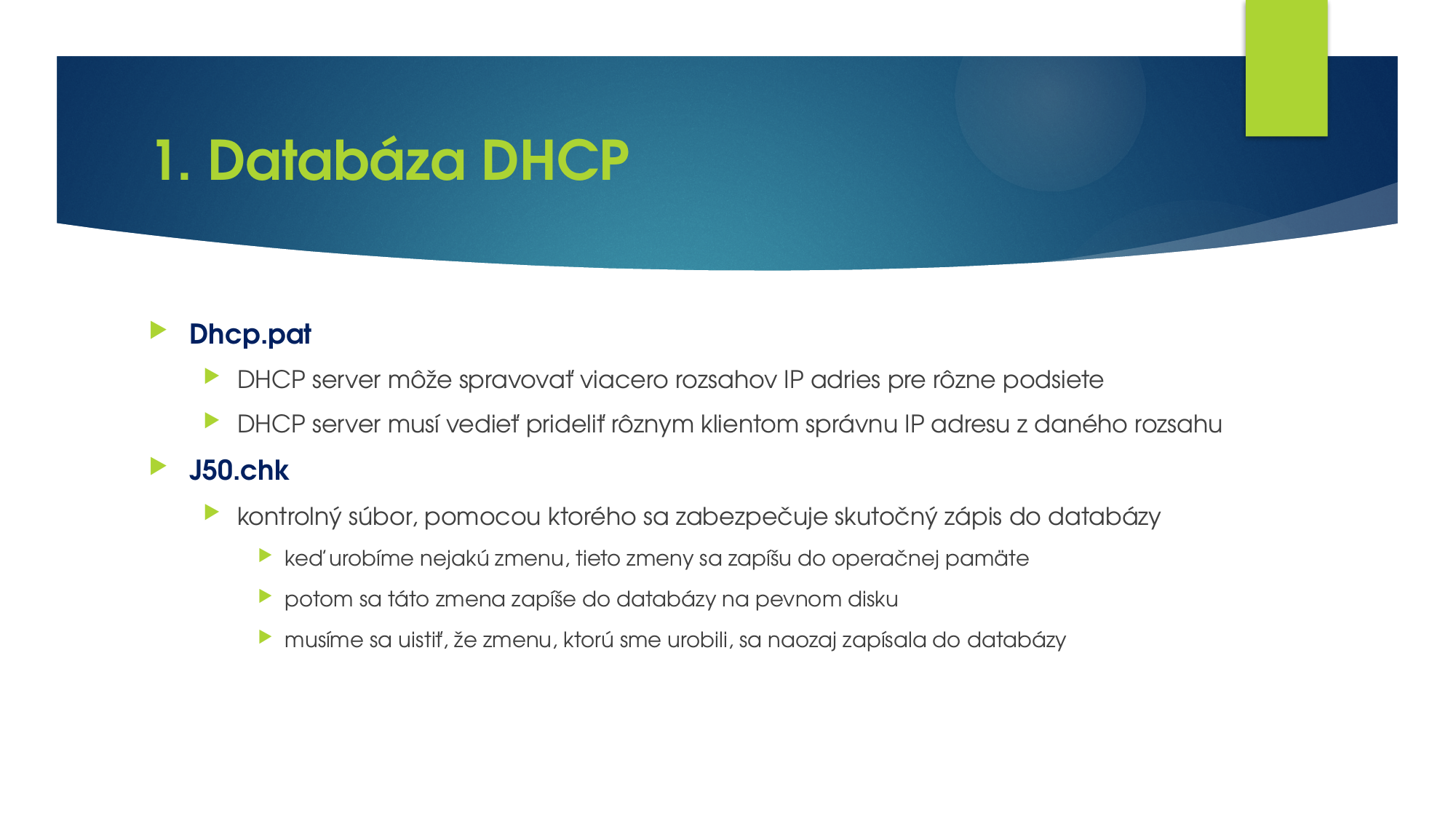

# 1. Databáza DHCP
Dhcp.pat
DHCP server môže spravovať viacero rozsahov IP adries pre rôzne podsiete
DHCP server musí vedieť prideliť rôznym klientom správnu IP adresu z daného rozsahu
J50.chk
kontrolný súbor, pomocou ktorého sa zabezpečuje skutočný zápis do databázy
keď urobíme nejakú zmenu, tieto zmeny sa zapíšu do operačnej pamäte
potom sa táto zmena zapíše do databázy na pevnom disku
musíme sa uistiť, že zmenu, ktorú sme urobili, sa naozaj zapísala do databázy